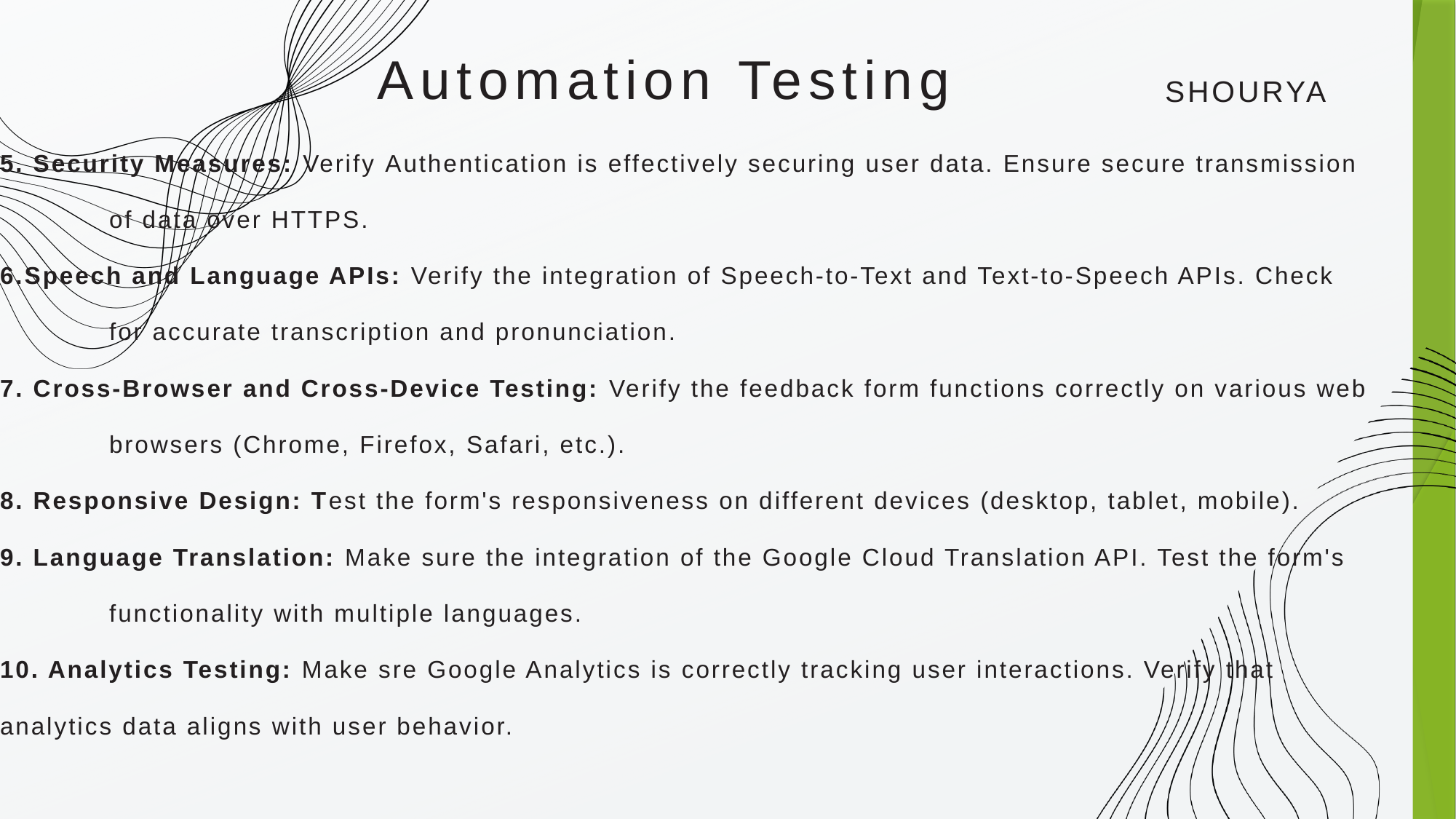

Automation Testing
SHOURYA
5. Security Measures: Verify Authentication is effectively securing user data. Ensure secure transmission  	of data over HTTPS.
6.Speech and Language APIs: Verify the integration of Speech-to-Text and Text-to-Speech APIs. Check 	for accurate transcription and pronunciation.
7. Cross-Browser and Cross-Device Testing: Verify the feedback form functions correctly on various web 	browsers (Chrome, Firefox, Safari, etc.).
8. Responsive Design: Test the form's responsiveness on different devices (desktop, tablet, mobile).
9. Language Translation: Make sure the integration of the Google Cloud Translation API. Test the form's 	functionality with multiple languages.
10. Analytics Testing: Make sre Google Analytics is correctly tracking user interactions. Verify that 	analytics data aligns with user behavior.